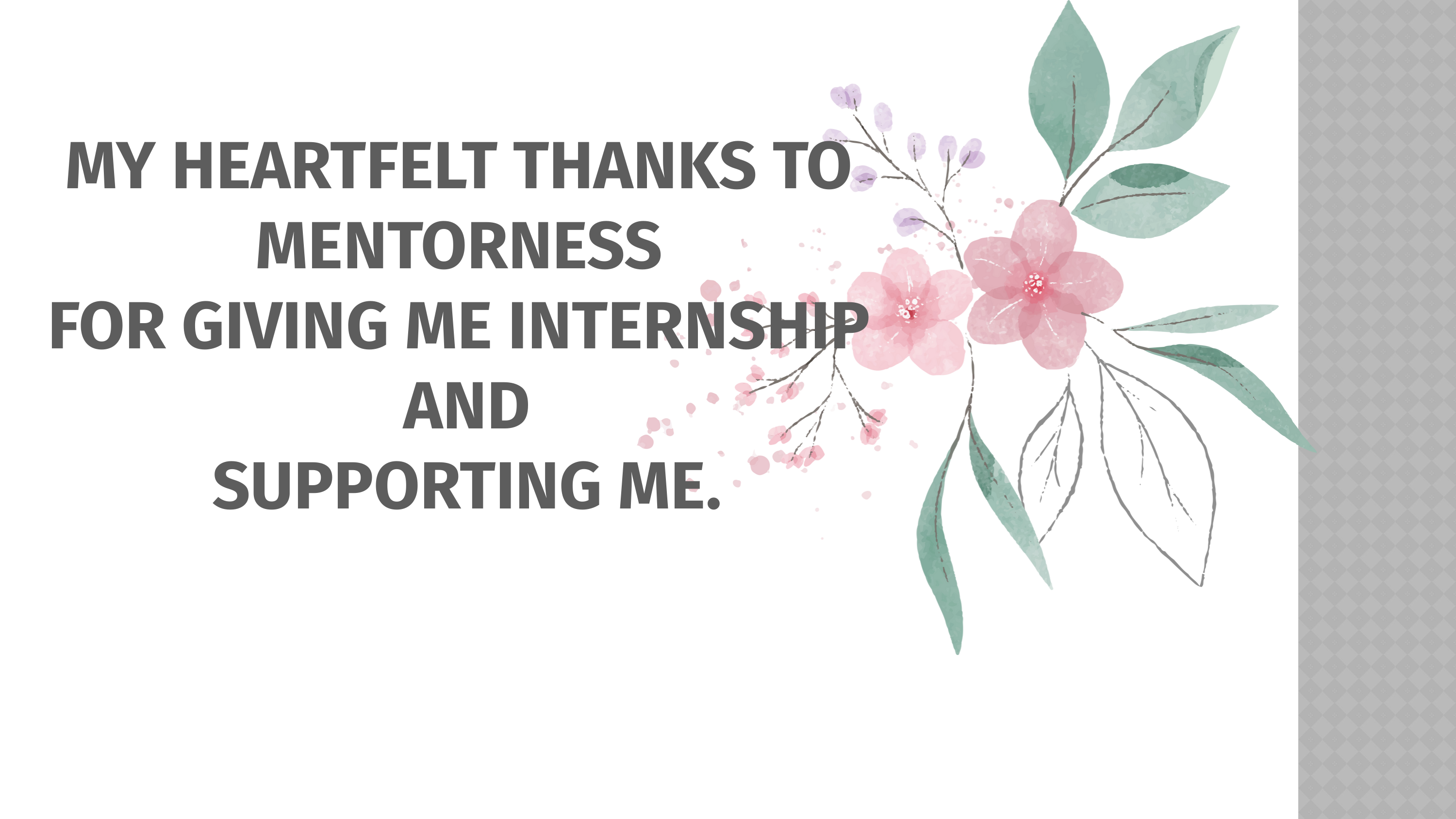

MY HEARTFELT THANKS TO
MENTORNESS
FOR GIVING ME INTERNSHIP
AND
SUPPORTING ME.